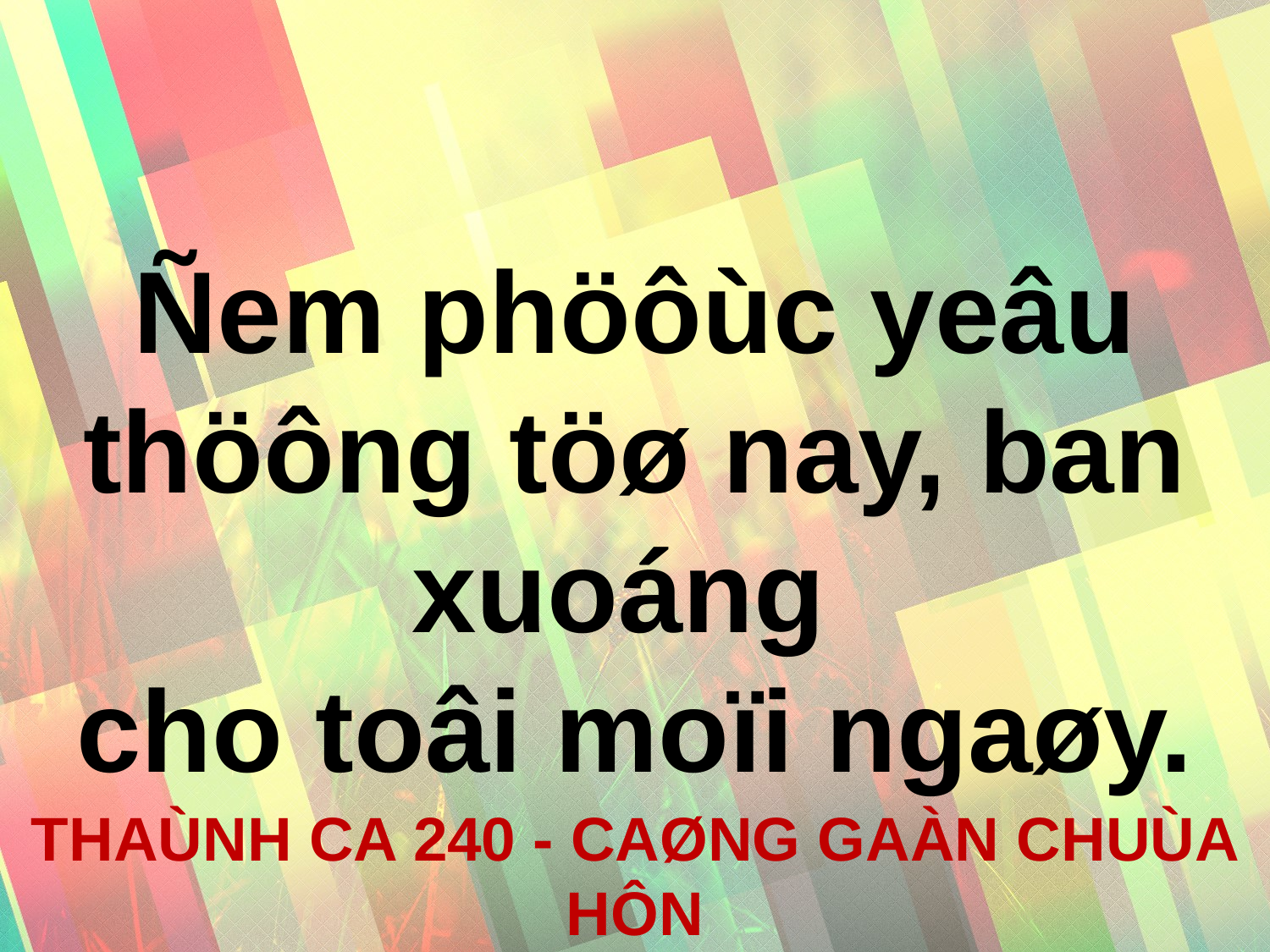

Ñem phöôùc yeâu thöông töø nay, ban xuoáng
cho toâi moïi ngaøy.
THAÙNH CA 240 - CAØNG GAÀN CHUÙA HÔN